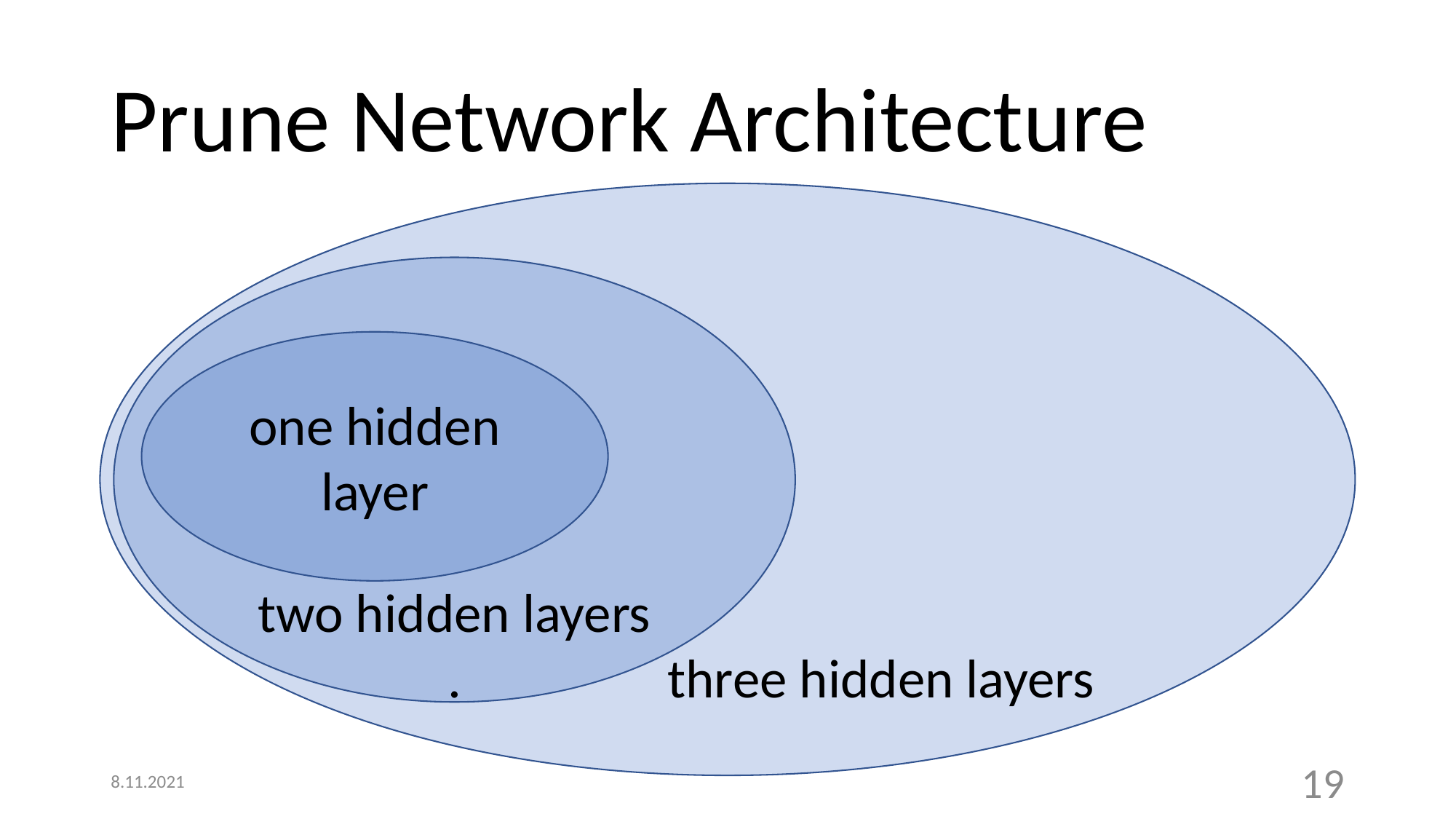

# Prune Network Architecture

	                three hidden layers

two hidden layers
.
one hidden layer
8.11.2021
19